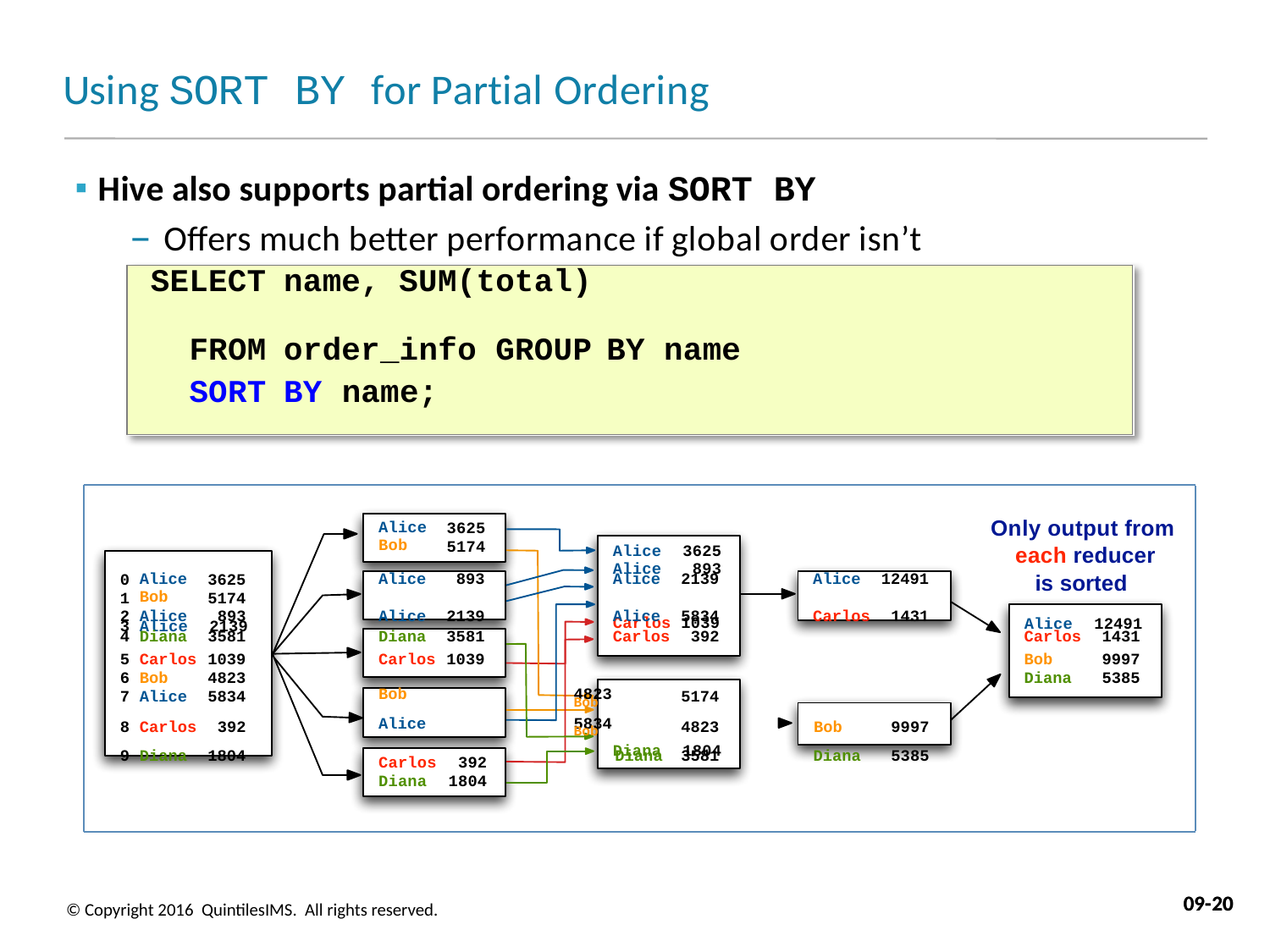

# Using SORT BY for Partial Ordering
Hive also supports partial ordering via SORT BY
– Offers much better performance if global order isn’t required

| SELECT | name, SUM(total) |  |
| --- | --- | --- |
| FROM | order\_info GROUP | BY name |
| SORT | BY name; |  |

Only output from each reducer

Alice Bob
3625
5174

Alice	3625
Alice	893

| 0 1 | Alice Bob | 3625 5174 | Alice | 893 |  | Alice | 2139 |  | Alice | 12491 | is sorted |  |
| --- | --- | --- | --- | --- | --- | --- | --- | --- | --- | --- | --- | --- |
| 2 | Alice | 893 | Alice | 2139 |  | Alice | 5834 |  | Carlos | 1431 |  |  |

Carlos 1039
Alice	12491
3 Alice	2139

| 4 | Diana | 3581 |  | Diana | 3581 |  | Carlos | 392 | Carlos | 1431 |
| --- | --- | --- | --- | --- | --- | --- | --- | --- | --- | --- |
| 5 | Carlos | 1039 |  | Carlos | 1039 |  |  |  | Bob | 9997 |
| 6 | Bob | 4823 |  |  |  |  |  |  | Diana | 5385 |

| 7 | Alice | 5834 | Bob 4823 Bob | 5174 |  |  |  |
| --- | --- | --- | --- | --- | --- | --- | --- |
| 8 | Carlos | 392 | Alice 5834 Bob | 4823 |  | Bob | 9997 |
| 9 | Diana | 1804 | Diana | 3581 |  | Diana | 5385 |

Diana	1804

Carlos	392
Diana	1804

09-20
09-20
© Copyright 2016  QuintilesIMS.  All rights reserved.